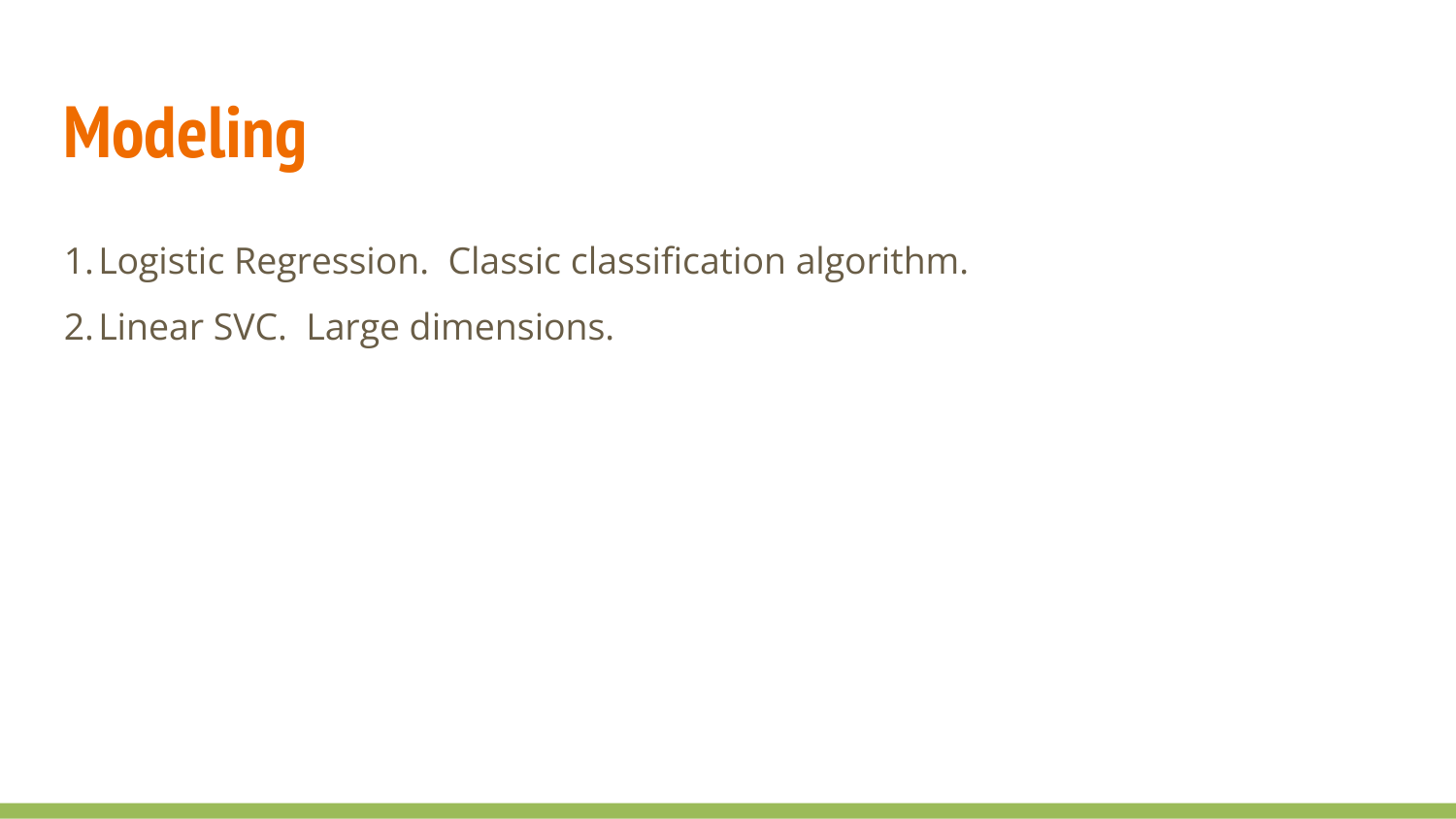

Modeling
Logistic Regression.  Classic classification algorithm.
Linear SVC.  Large dimensions.